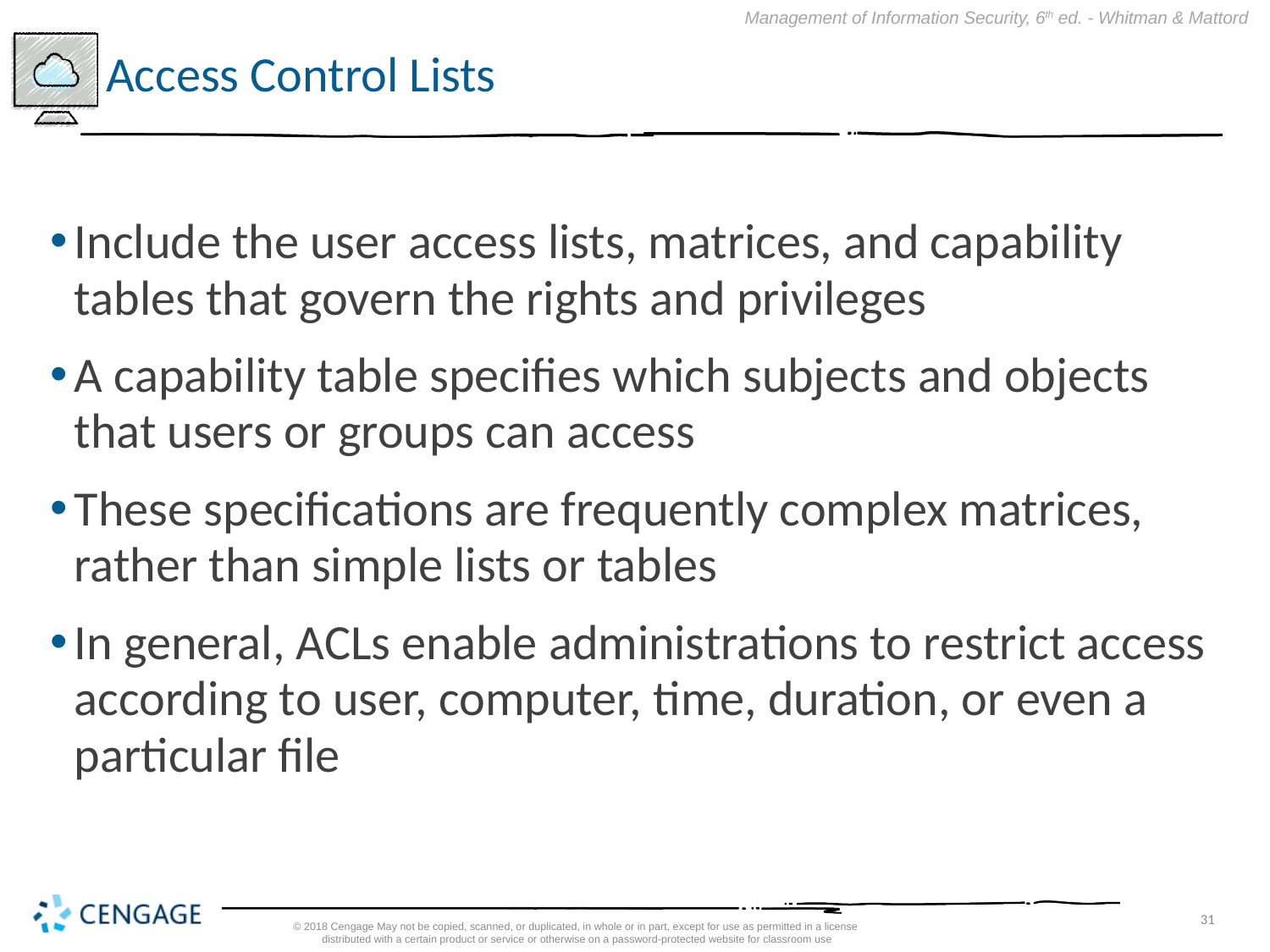

# Access Control Lists
Include the user access lists, matrices, and capability tables that govern the rights and privileges
A capability table specifies which subjects and objects that users or groups can access
These specifications are frequently complex matrices, rather than simple lists or tables
In general, ACLs enable administrations to restrict access according to user, computer, time, duration, or even a particular file